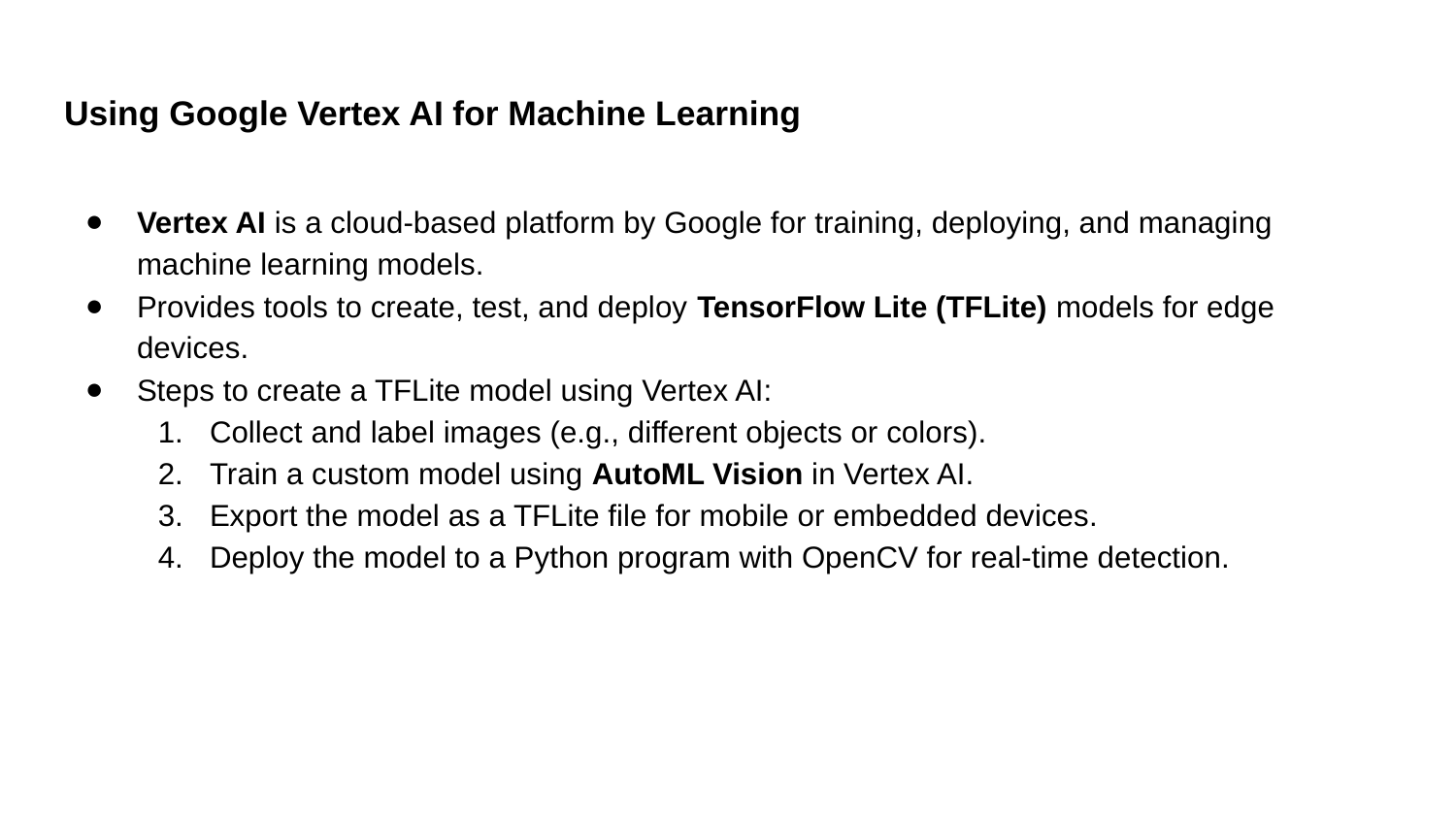

# Using Google Vertex AI for Machine Learning
Vertex AI is a cloud-based platform by Google for training, deploying, and managing machine learning models.
Provides tools to create, test, and deploy TensorFlow Lite (TFLite) models for edge devices.
Steps to create a TFLite model using Vertex AI:
Collect and label images (e.g., different objects or colors).
Train a custom model using AutoML Vision in Vertex AI.
Export the model as a TFLite file for mobile or embedded devices.
Deploy the model to a Python program with OpenCV for real-time detection.